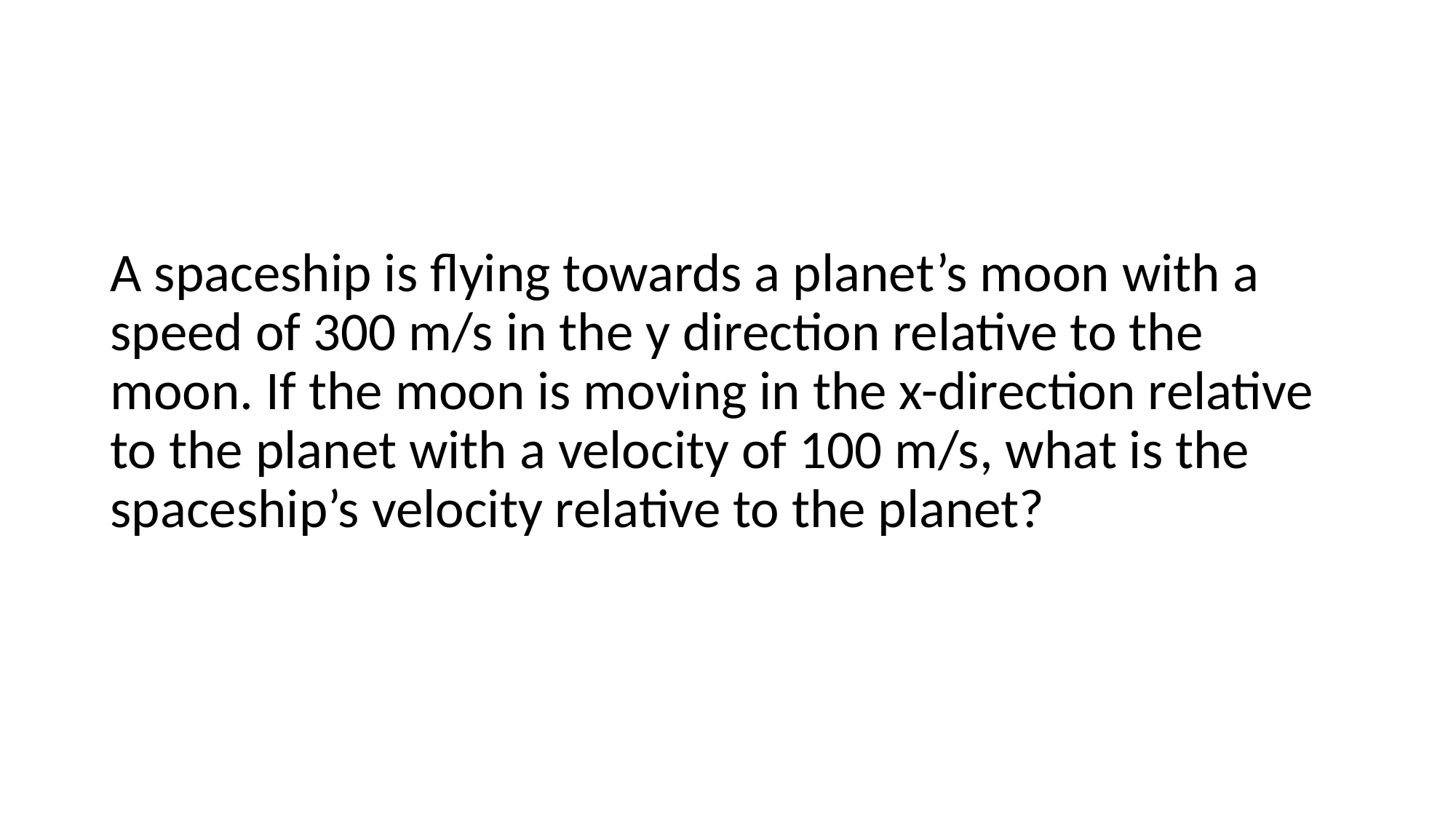

# A spaceship is flying towards a planet’s moon with a speed of 300 m/s in the y direction relative to the moon. If the moon is moving in the x-direction relative to the planet with a velocity of 100 m/s, what is the spaceship’s velocity relative to the planet?